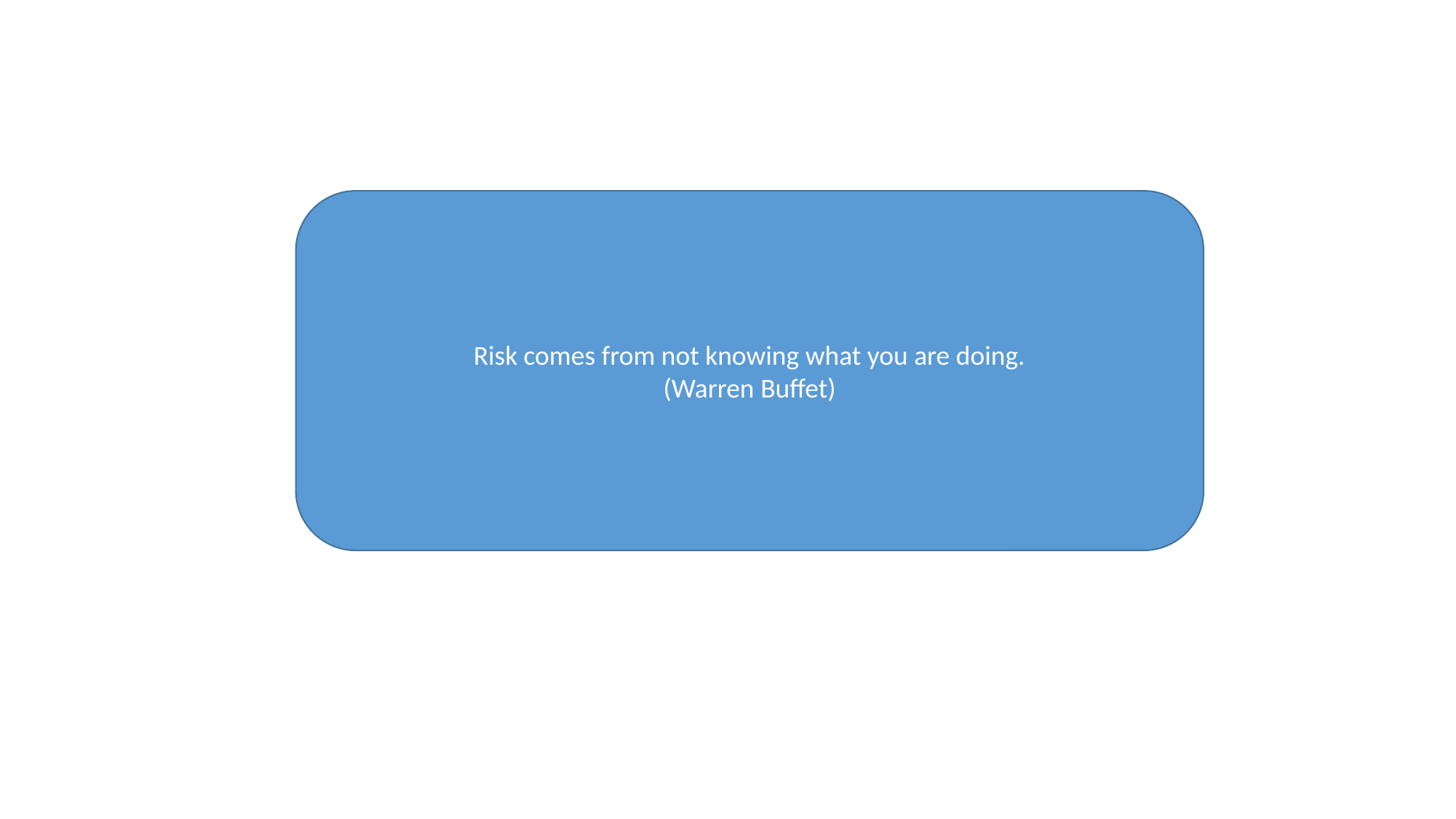

Risk comes from not knowing what you are doing.
(Warren Buffet)